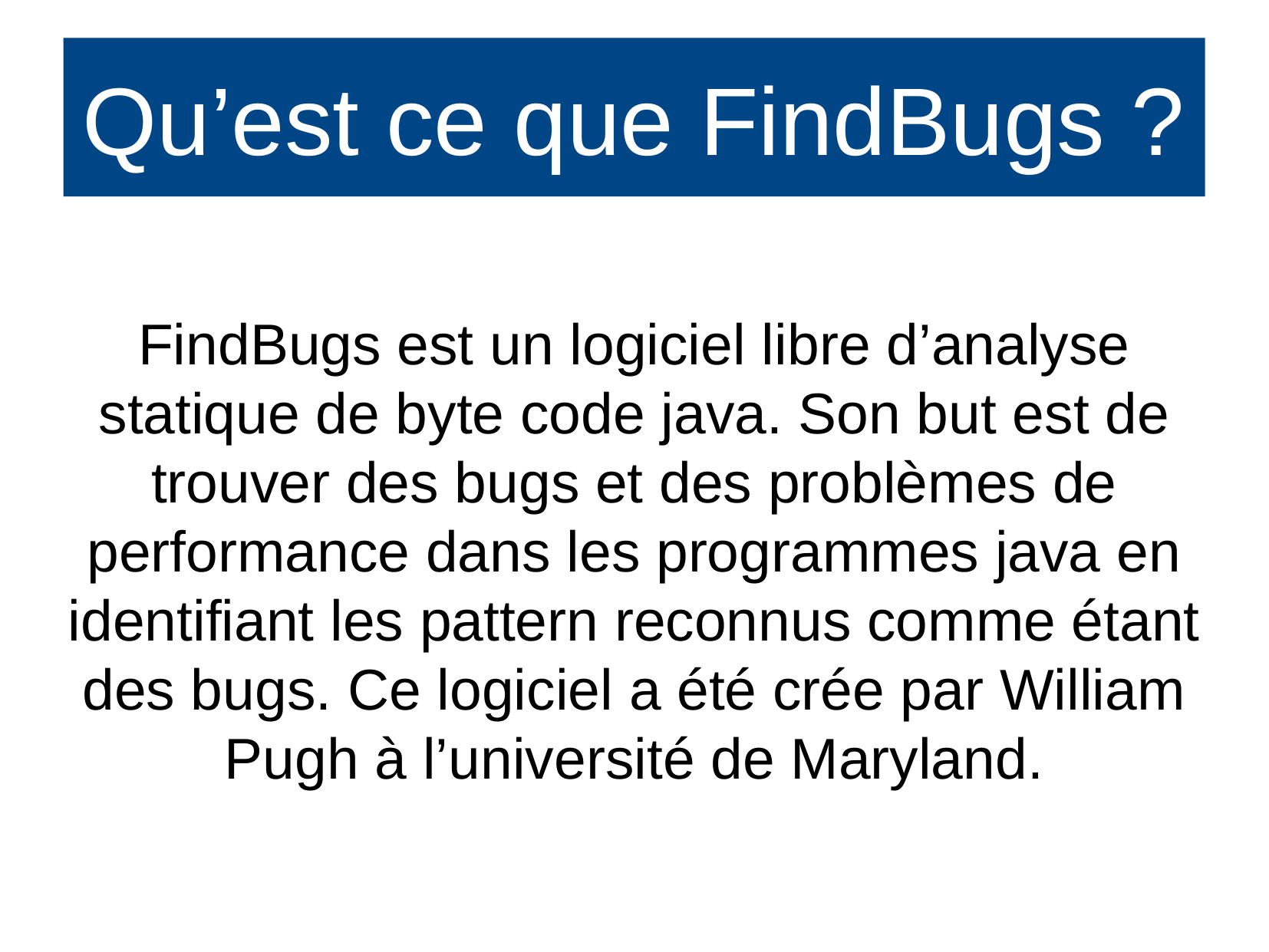

Qu’est ce que FindBugs ?

FindBugs est un logiciel libre d’analyse statique de byte code java. Son but est de trouver des bugs et des problèmes de performance dans les programmes java en identifiant les pattern reconnus comme étant des bugs. Ce logiciel a été crée par William Pugh à l’université de Maryland.